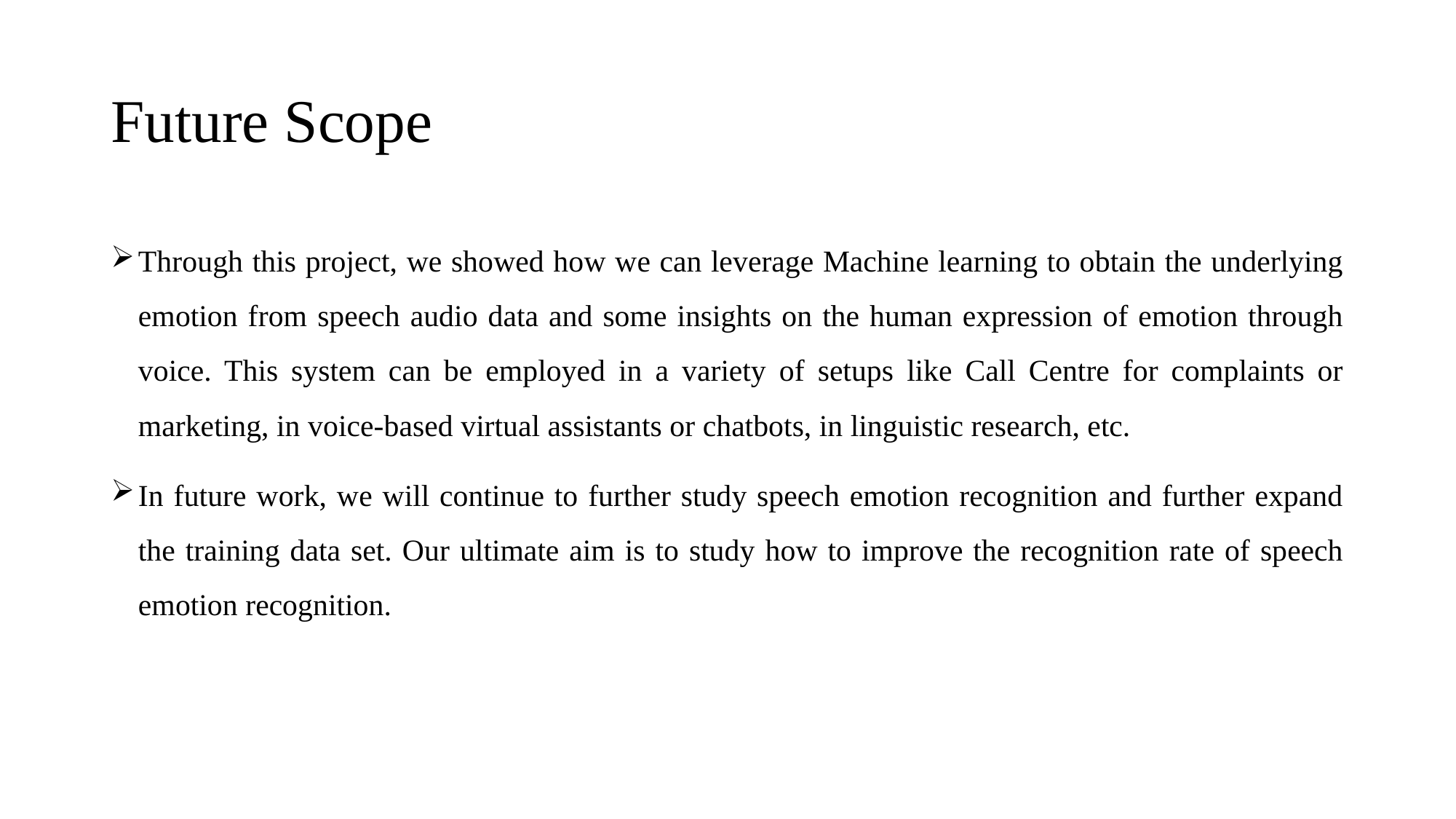

# Future Scope
Through this project, we showed how we can leverage Machine learning to obtain the underlying emotion from speech audio data and some insights on the human expression of emotion through voice. This system can be employed in a variety of setups like Call Centre for complaints or marketing, in voice-based virtual assistants or chatbots, in linguistic research, etc.
In future work, we will continue to further study speech emotion recognition and further expand the training data set. Our ultimate aim is to study how to improve the recognition rate of speech emotion recognition.